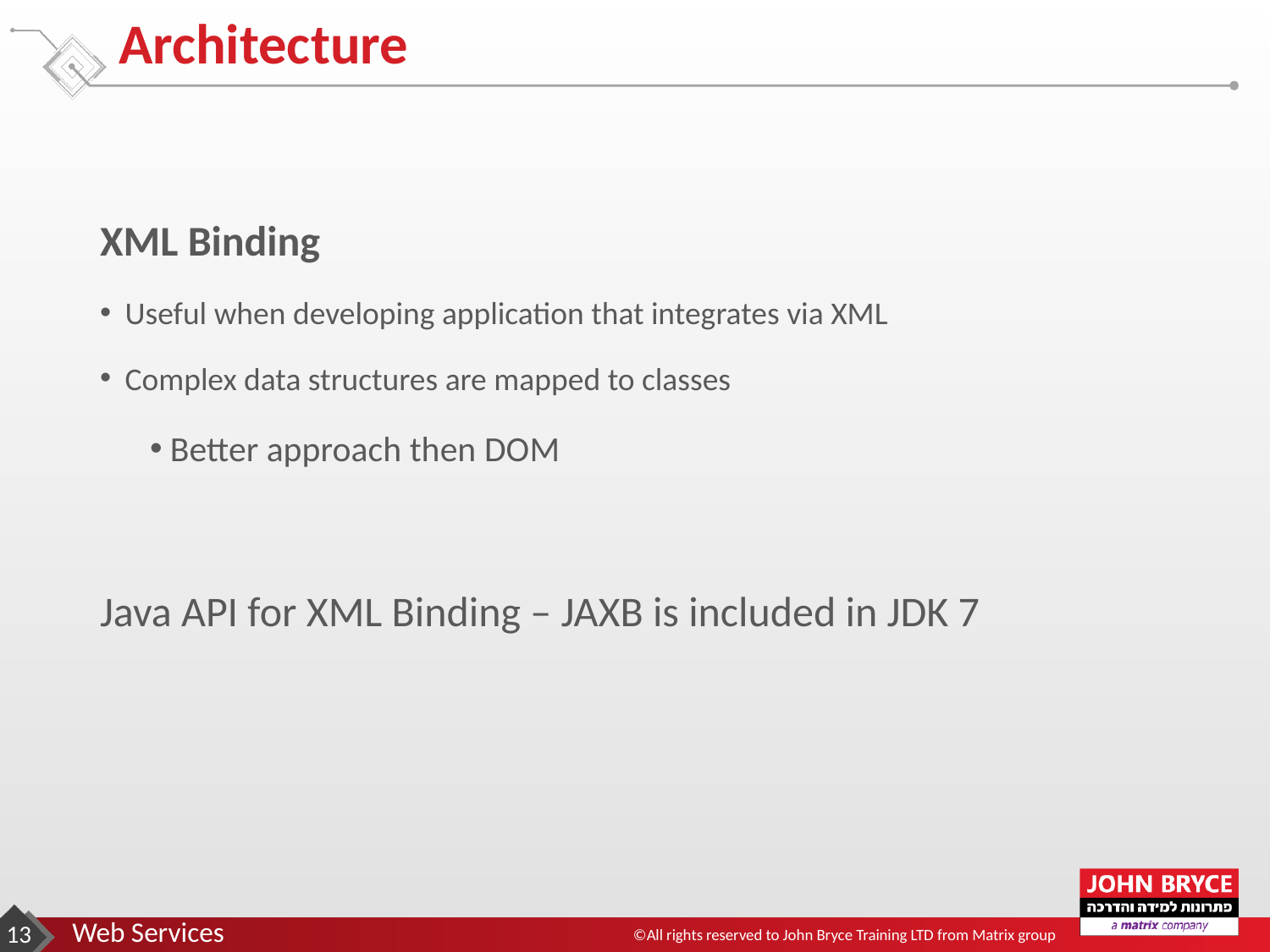

# Architecture
XML Binding
Useful when developing application that integrates via XML
Complex data structures are mapped to classes
Better approach then DOM

Java API for XML Binding – JAXB is included in JDK 7

13